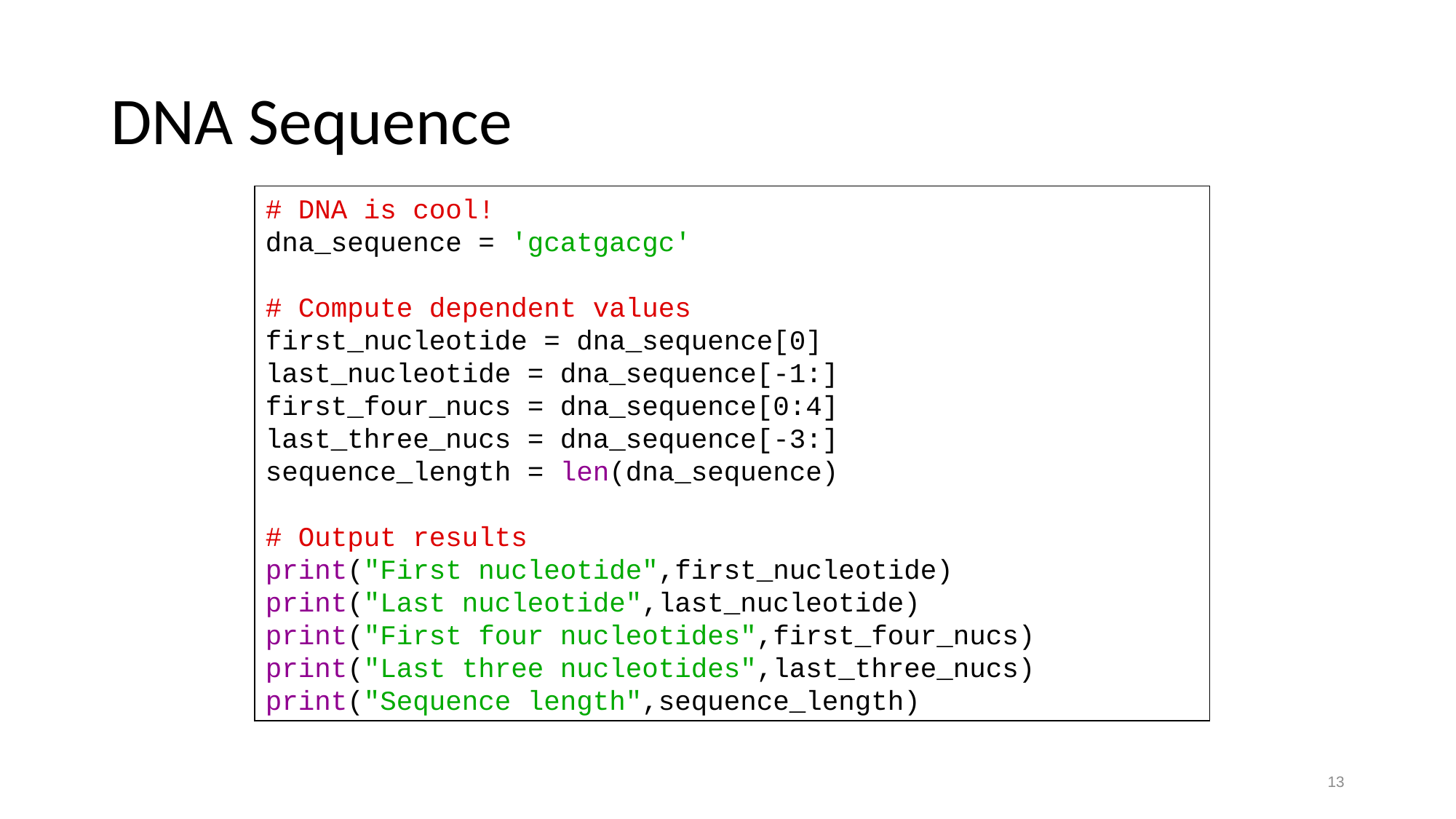

# DNA Sequence
# DNA is cool!
dna_sequence = 'gcatgacgc'

# Compute dependent values
first_nucleotide = dna_sequence[0]
last_nucleotide = dna_sequence[-1:]
first_four_nucs = dna_sequence[0:4]
last_three_nucs = dna_sequence[-3:]
sequence_length = len(dna_sequence)

# Output results
print("First nucleotide",first_nucleotide)
print("Last nucleotide",last_nucleotide)
print("First four nucleotides",first_four_nucs)
print("Last three nucleotides",last_three_nucs)
print("Sequence length",sequence_length)

13